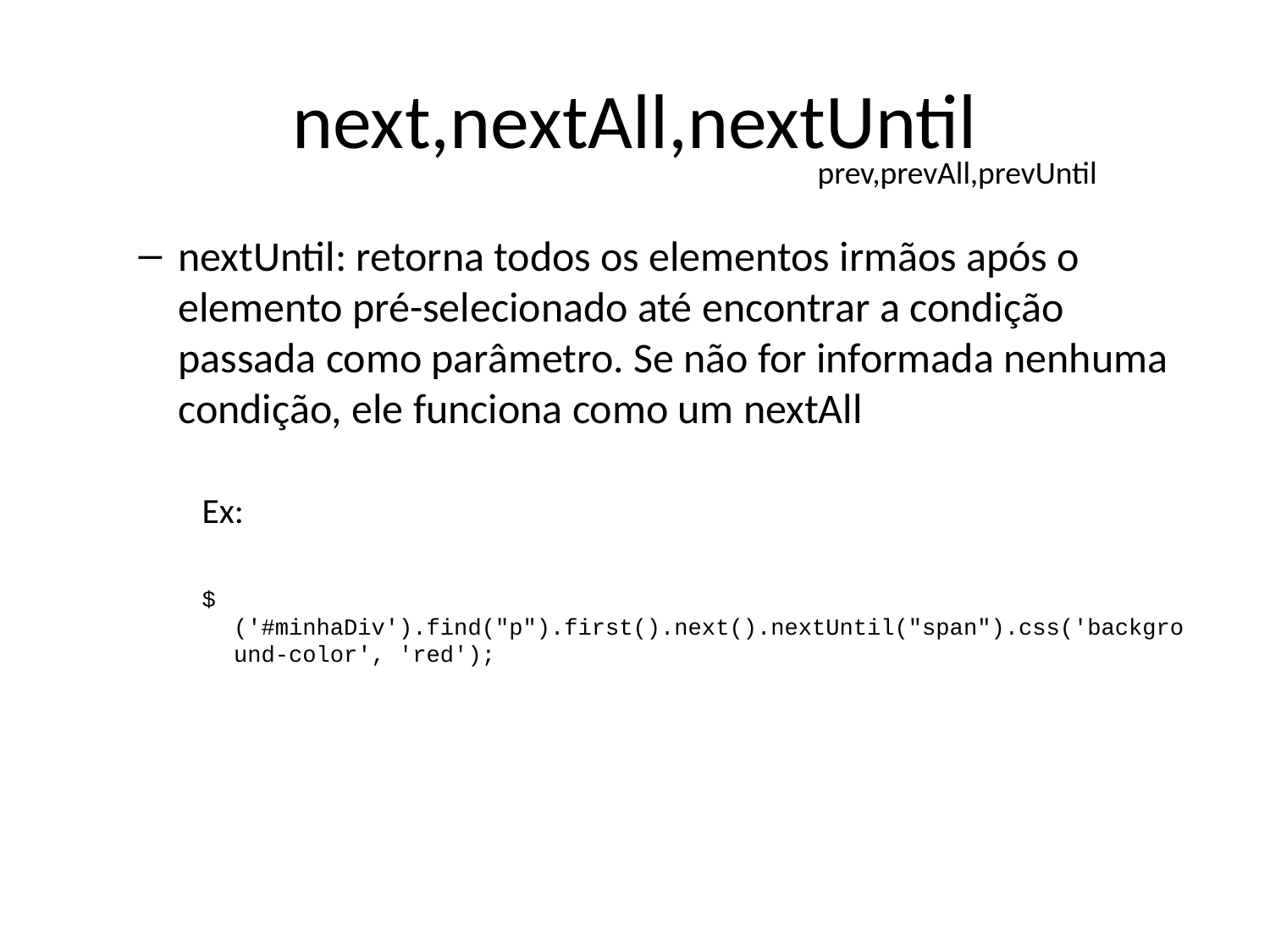

# next,nextAll,nextUntil
prev,prevAll,prevUntil
nextUntil: retorna todos os elementos irmãos após o elemento pré-selecionado até encontrar a condição passada como parâmetro. Se não for informada nenhuma condição, ele funciona como um nextAll

Ex:

$('#minhaDiv').find("p").first().next().nextUntil("span").css('background-color', 'red');